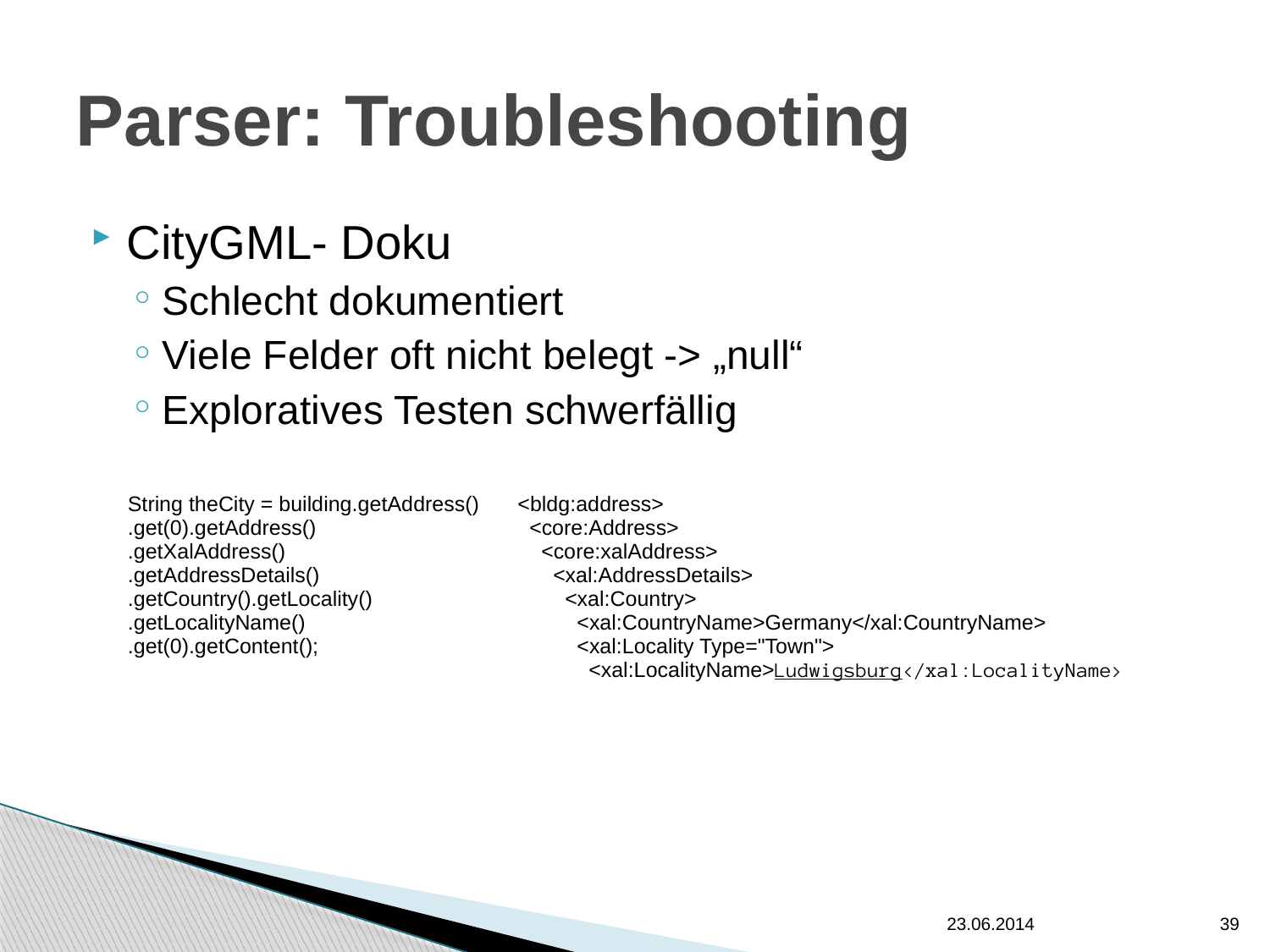

# Parser: Troubleshooting
CityGML- Doku
Schlecht dokumentiert
Viele Felder oft nicht belegt -> „null“
Exploratives Testen schwerfällig
| String theCity = building.getAddress() .get(0).getAddress() .getXalAddress() .getAddressDetails() .getCountry().getLocality() .getLocalityName() .get(0).getContent(); | <bldg:address> <core:Address> <core:xalAddress> <xal:AddressDetails> <xal:Country> <xal:CountryName>Germany</xal:CountryName> <xal:Locality Type="Town"> <xal:LocalityName>Ludwigsburg</xal:LocalityName> |
| --- | --- |
23.06.2014
39